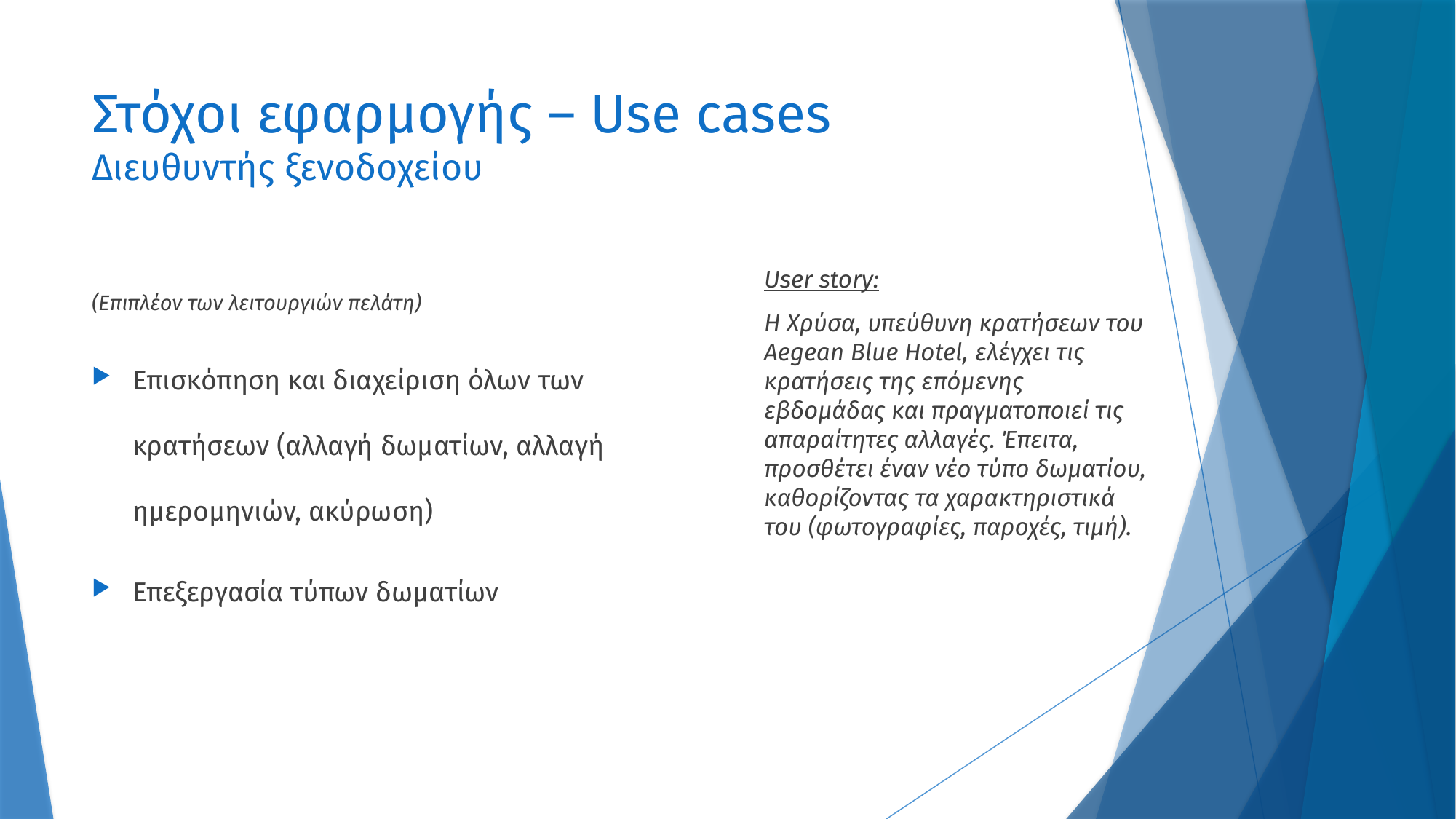

# Στόχοι εφαρμογής – Use cases Διευθυντής ξενοδοχείου
(Επιπλέον των λειτουργιών πελάτη)
Επισκόπηση και διαχείριση όλων των κρατήσεων (αλλαγή δωματίων, αλλαγή ημερομηνιών, ακύρωση)
Επεξεργασία τύπων δωματίων
User story:
Η Χρύσα, υπεύθυνη κρατήσεων του Aegean Blue Hotel, ελέγχει τις κρατήσεις της επόμενης εβδομάδας και πραγματοποιεί τις απαραίτητες αλλαγές. Έπειτα, προσθέτει έναν νέο τύπο δωματίου, καθορίζοντας τα χαρακτηριστικά του (φωτογραφίες, παροχές, τιμή).